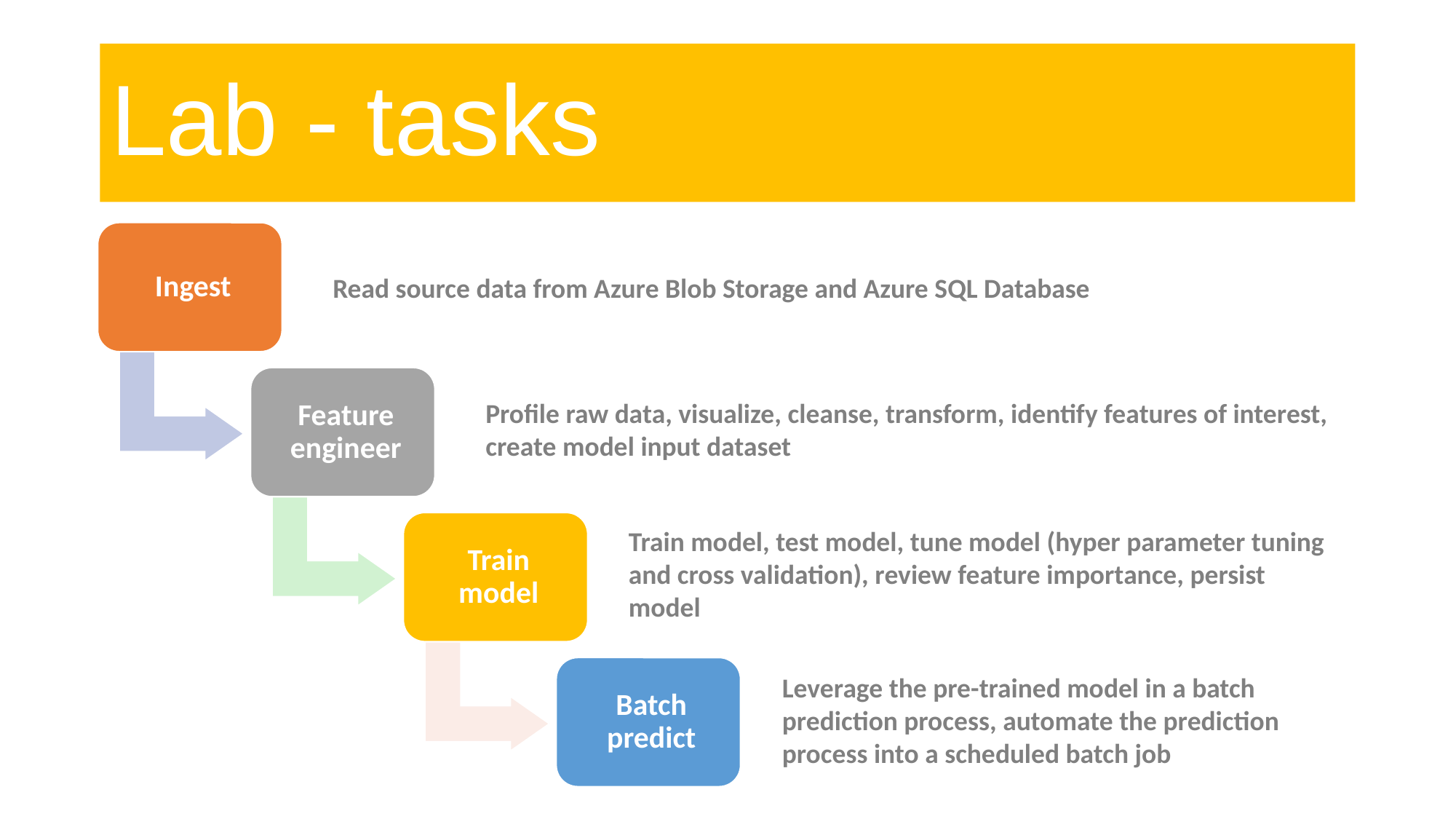

# Lab - tasks
Ingest
Feature engineer
Train model
Batch predict
Read source data from Azure Blob Storage and Azure SQL Database
Profile raw data, visualize, cleanse, transform, identify features of interest, create model input dataset
Train model, test model, tune model (hyper parameter tuning and cross validation), review feature importance, persist model
Leverage the pre-trained model in a batch prediction process, automate the prediction process into a scheduled batch job